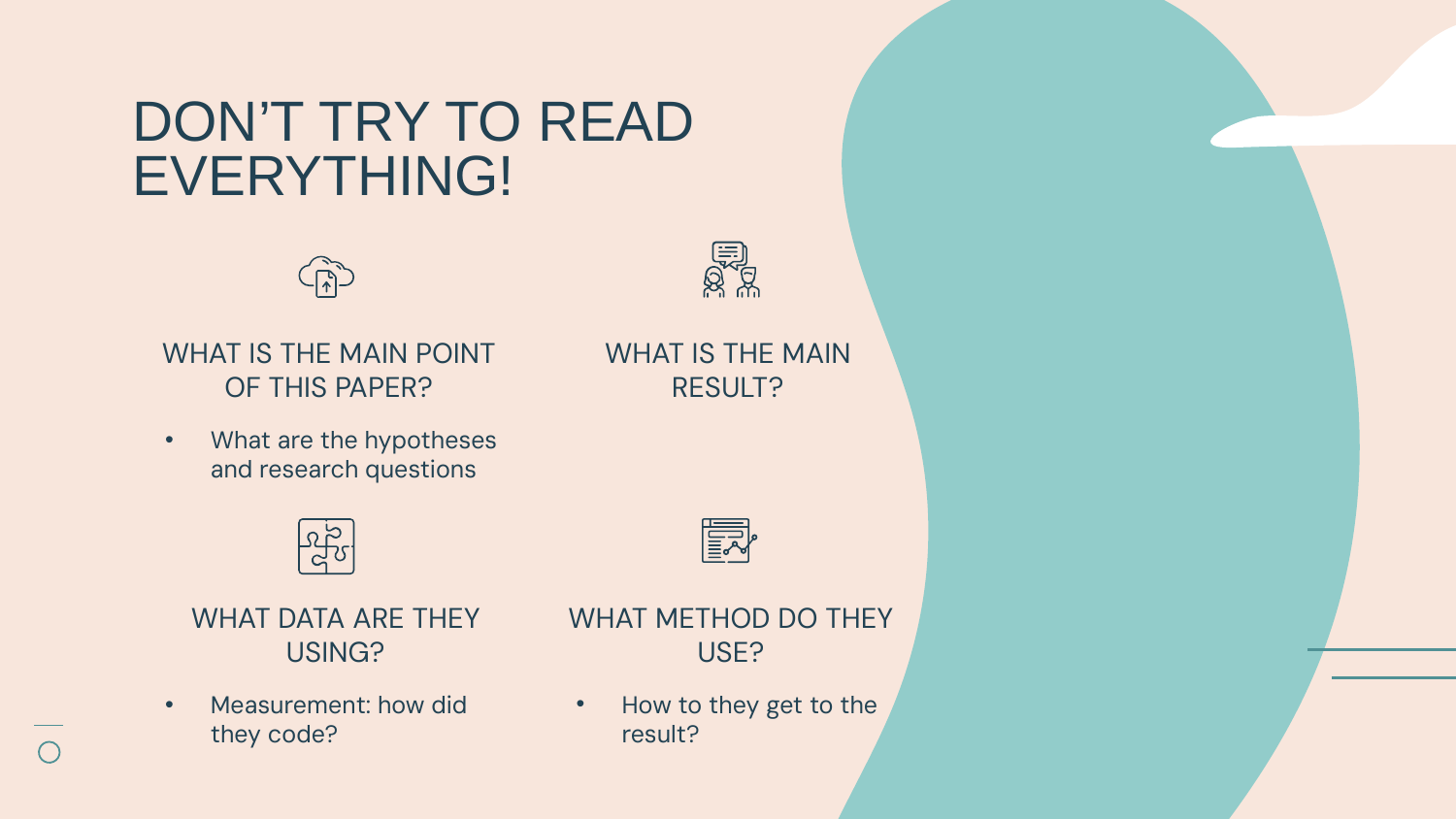

DON’T TRY TO READ EVERYTHING!

WHAT IS THE MAIN POINT OF THIS PAPER?
WHAT IS THE MAIN RESULT?

What are the hypotheses and research questions

WHAT DATA ARE THEY USING?
WHAT METHOD DO THEY USE?
How to they get to the result?
Measurement: how did they code?